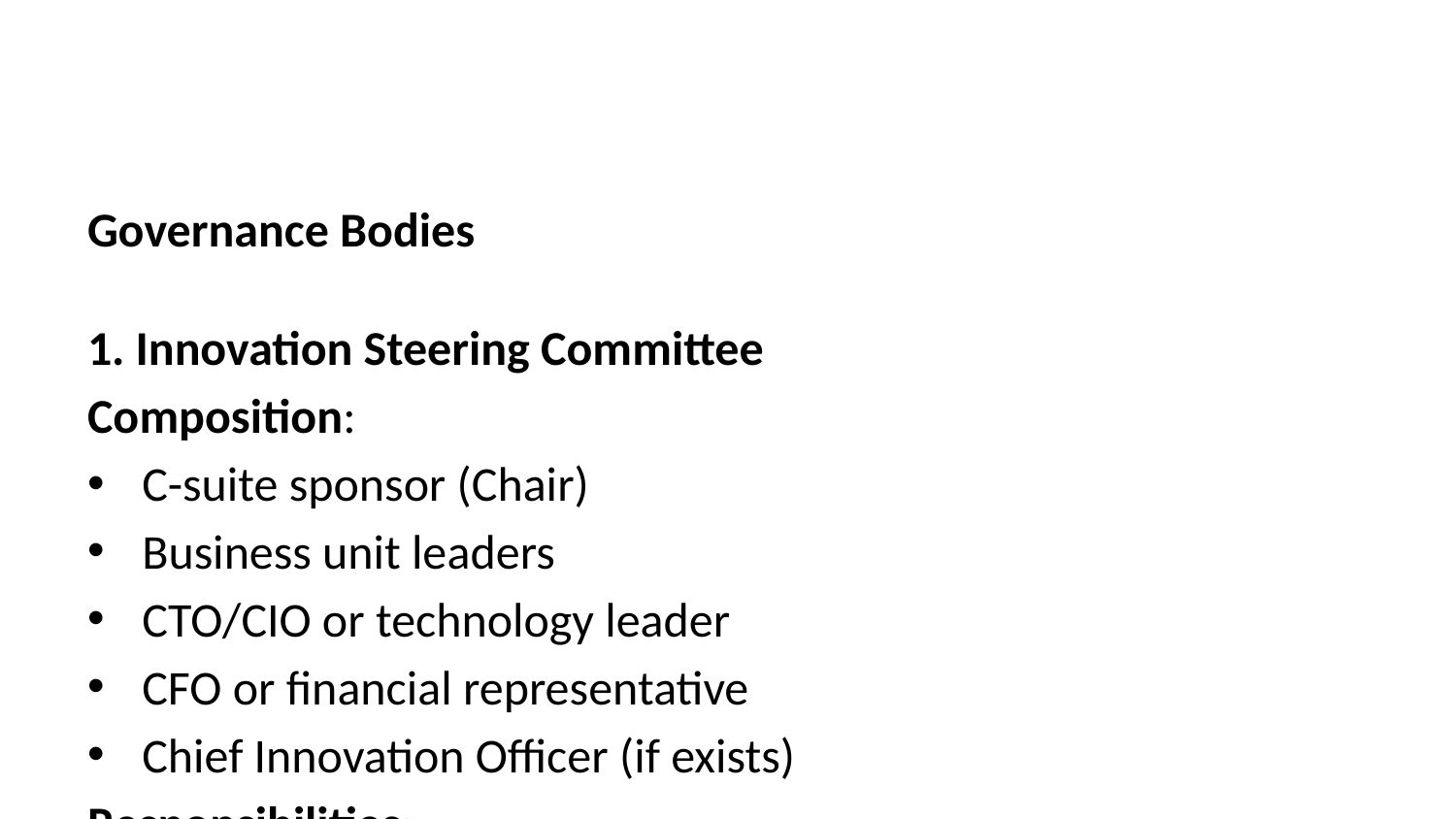

Governance Bodies
1. Innovation Steering Committee
Composition:
C-suite sponsor (Chair)
Business unit leaders
CTO/CIO or technology leader
CFO or financial representative
Chief Innovation Officer (if exists)
Responsibilities:
Set innovation strategy and priorities
Allocate innovation budget across portfolio
Stage-Gate approvals for major investments (typically Gate 2, 4, 5)
Portfolio reviews (quarterly)
Remove organizational blockers
Champion innovation culture
Meeting Cadence: Monthly for gate reviews, quarterly for portfolio reviews